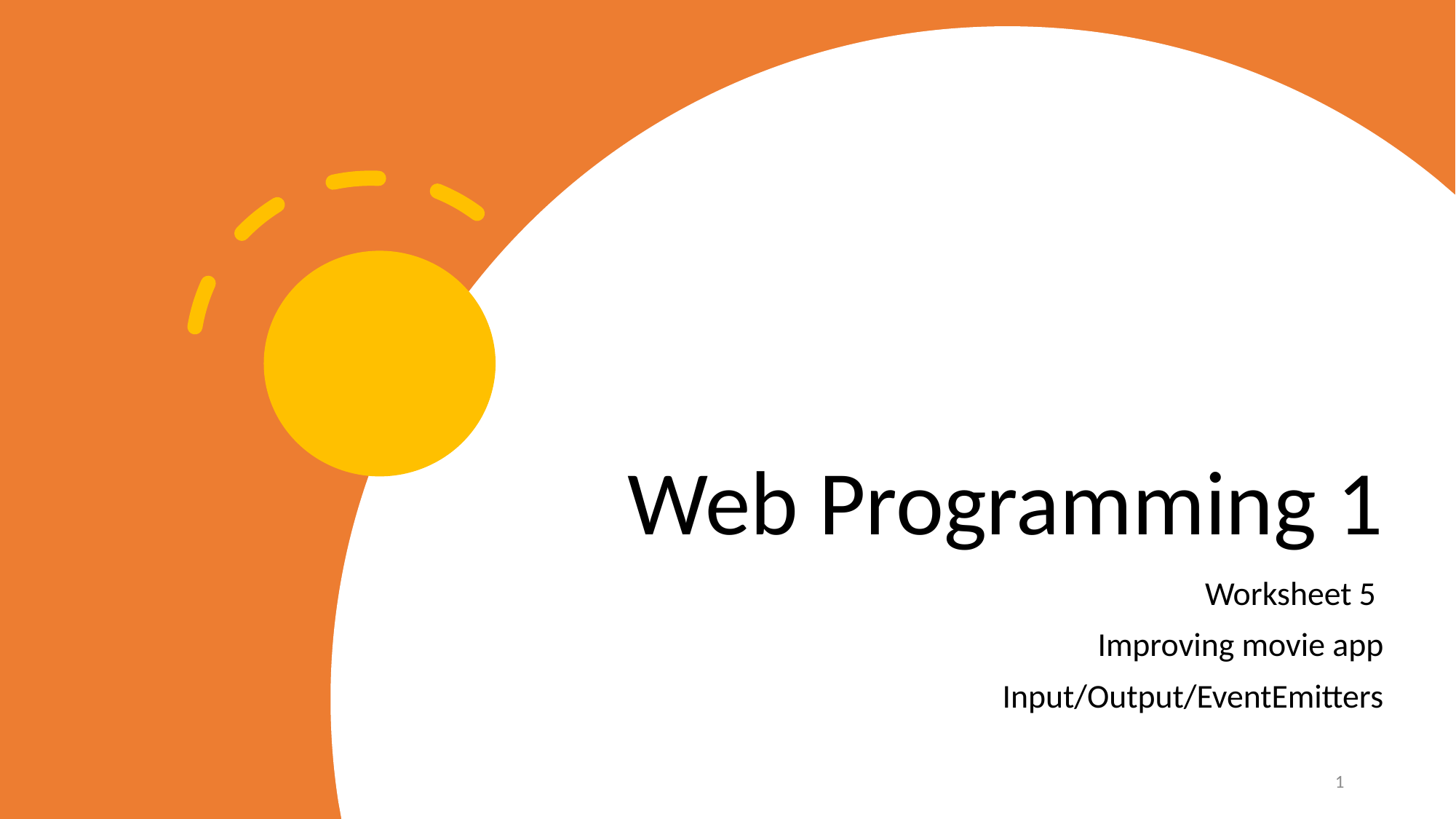

# Web Programming 1

Worksheet 5
Improving movie app
Input/Output/EventEmitters
1